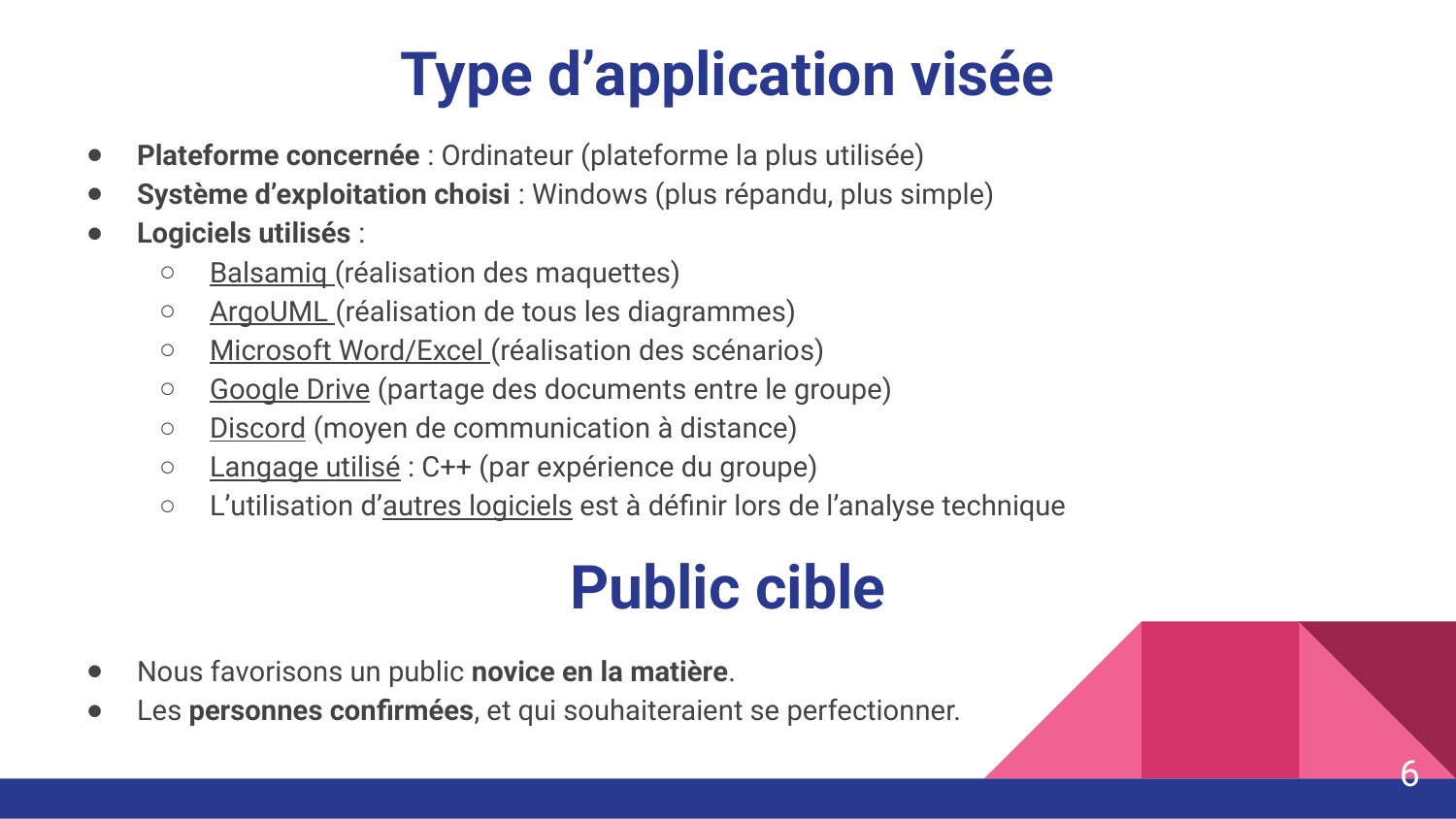

# Type d’application visée
Plateforme concernée : Ordinateur (plateforme la plus utilisée)
Système d’exploitation choisi : Windows (plus répandu, plus simple)
Logiciels utilisés :
Balsamiq (réalisation des maquettes)
ArgoUML (réalisation de tous les diagrammes)
Microsoft Word/Excel (réalisation des scénarios)
Google Drive (partage des documents entre le groupe)
Discord (moyen de communication à distance)
Langage utilisé : C++ (par expérience du groupe)
L’utilisation d’autres logiciels est à définir lors de l’analyse technique

Public cible
Nous favorisons un public novice en la matière.
Les personnes confirmées, et qui souhaiteraient se perfectionner.
6